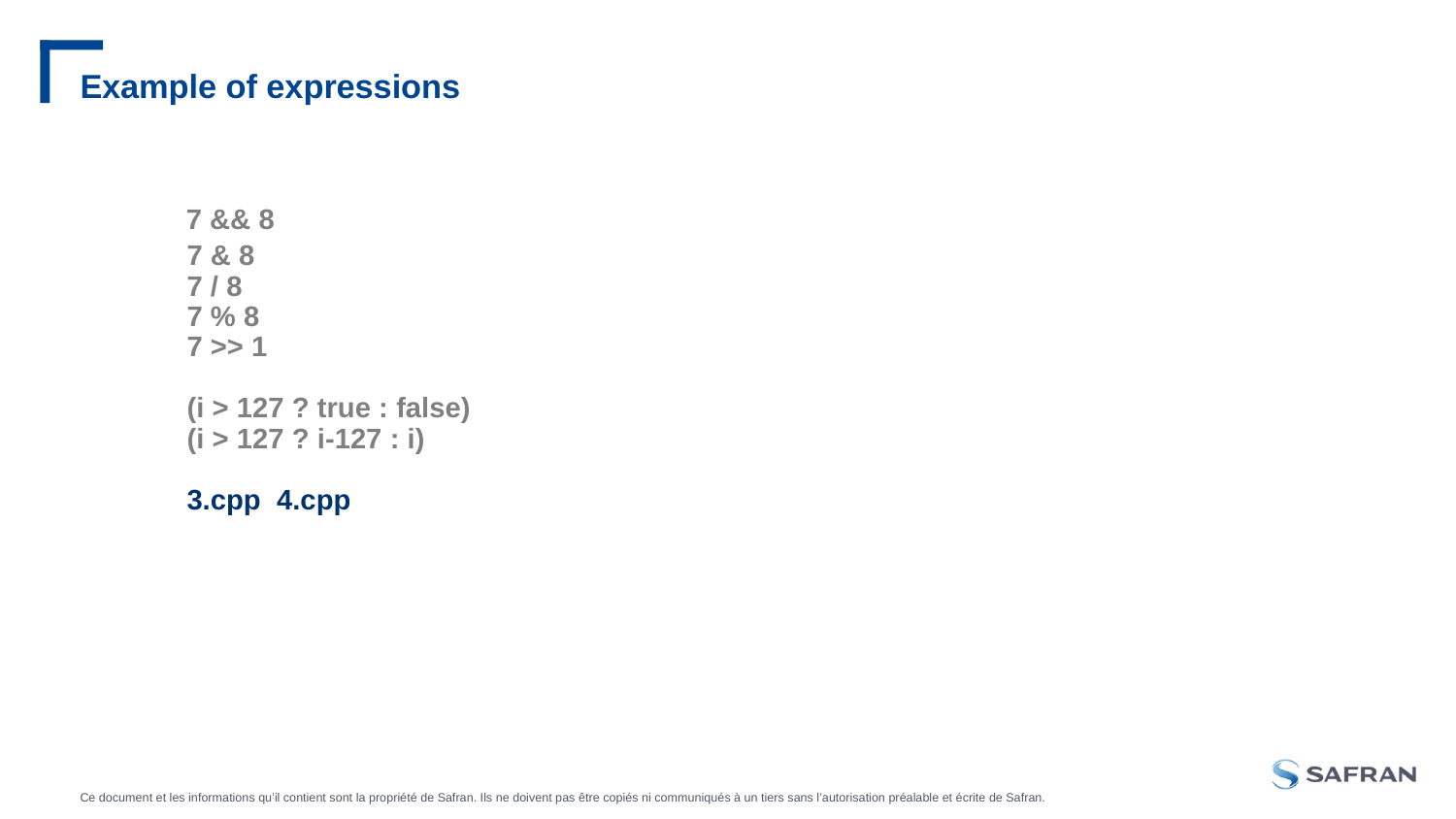

# Example of expressions
  7 && 8
    7 & 8
    7 / 8
    7 % 8
    7 >> 1

    (i > 127 ? true : false)
    (i > 127 ? i-127 : i)

    3.cpp  4.cpp